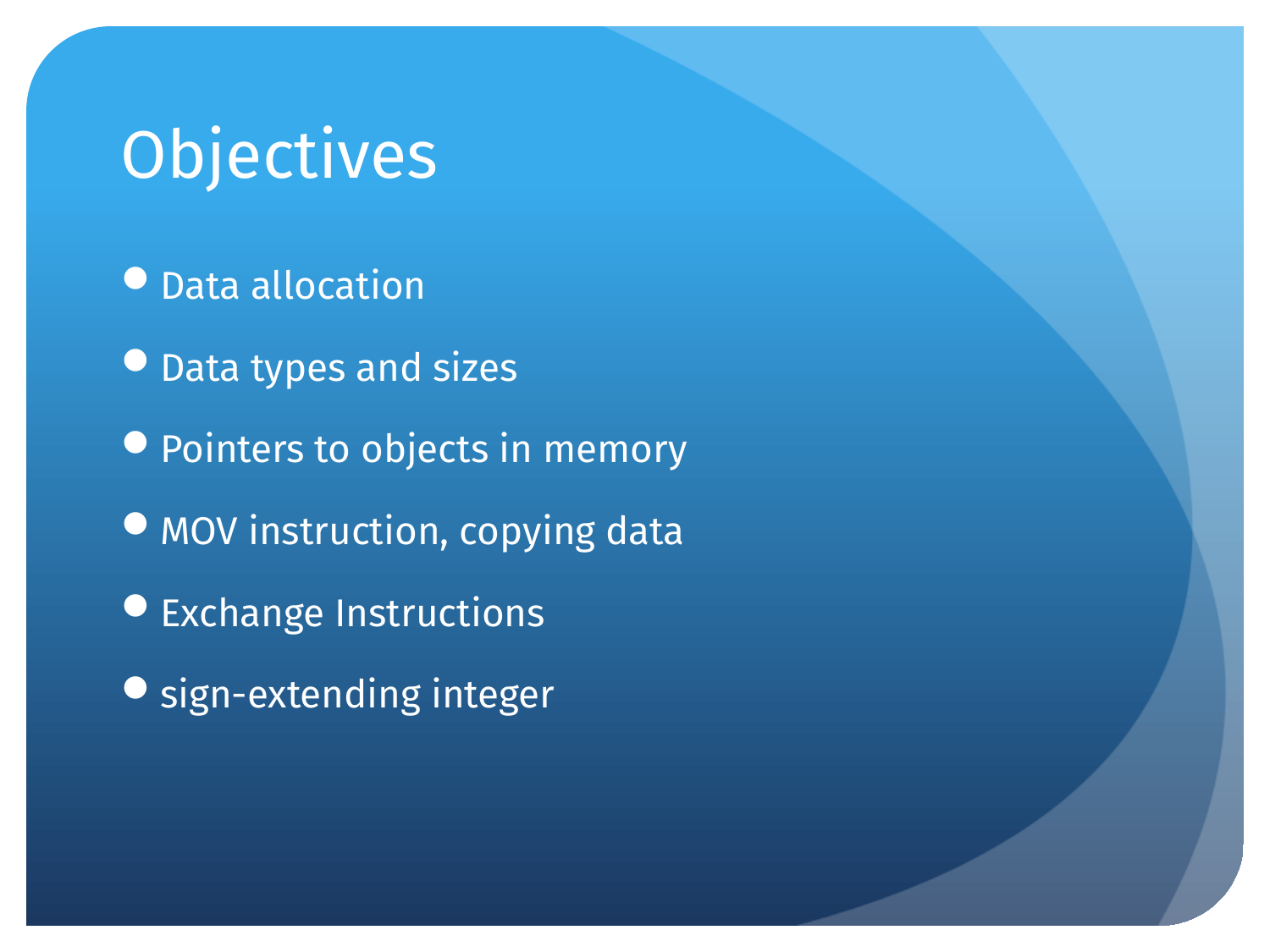

# Objectives
Data allocation
Data types and sizes
Pointers to objects in memory
MOV instruction, copying data
Exchange Instructions
sign-extending integer